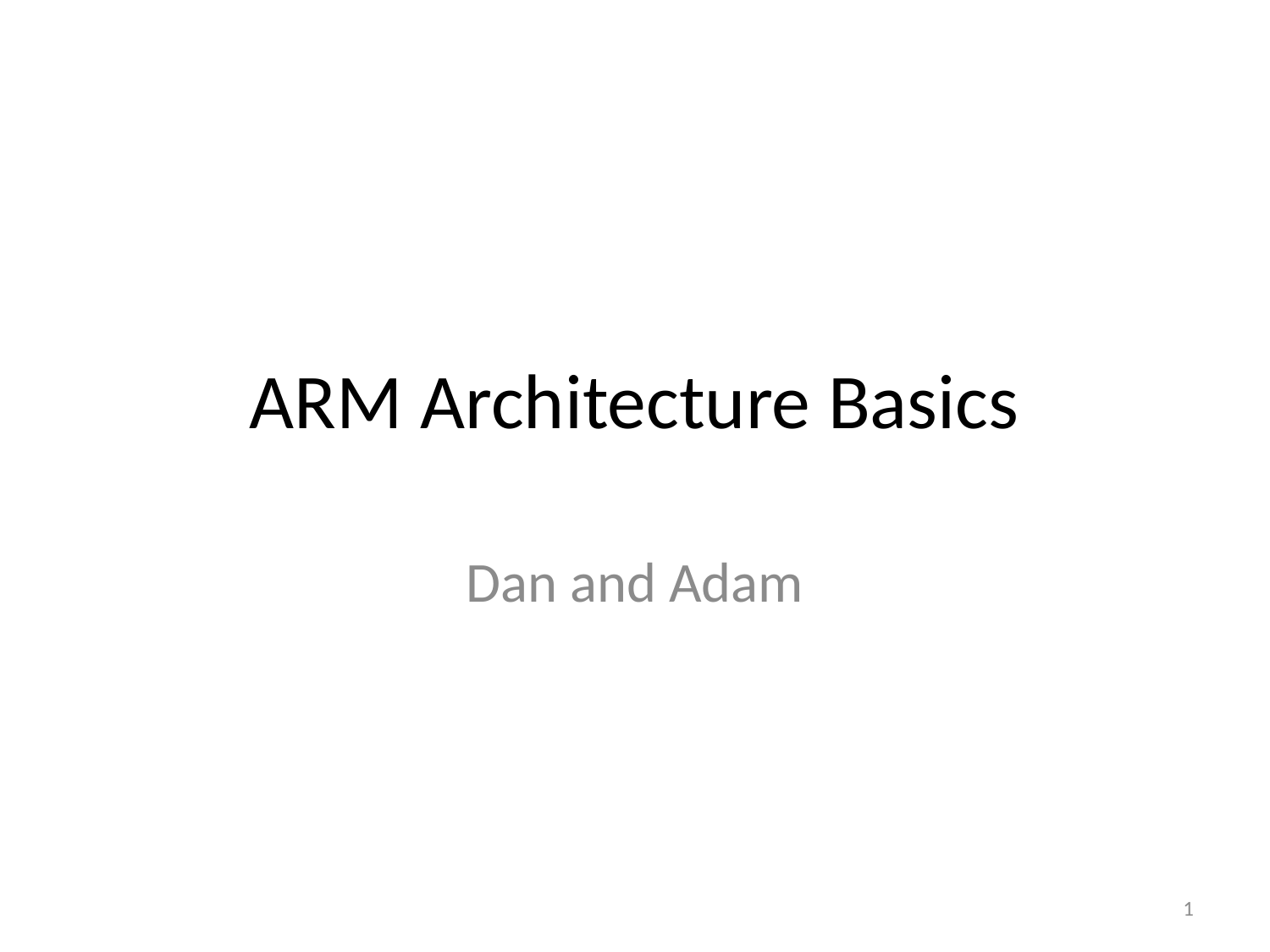

# ARM Architecture Basics
Dan and Adam
1